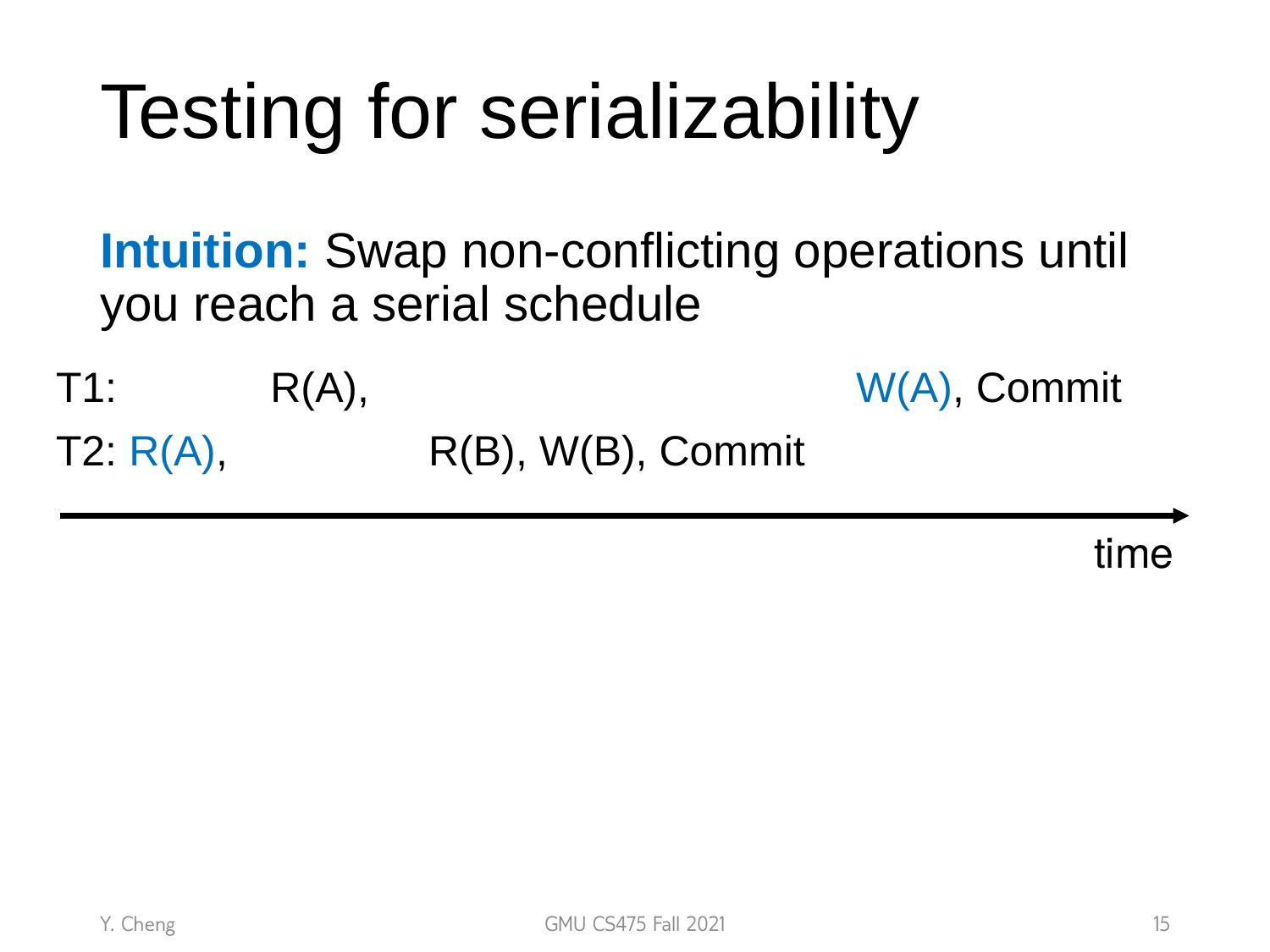

# Testing for serializability
Intuition: Swap non-conflicting operations until you reach a serial schedule
Intuition: Swap non-conflicting operations until you reach a serial schedule
T1:             R(A),                                         W(A), Commit
T2: R(A),                 R(B), W(B), Commit
time
Y. Cheng
GMU CS475 Fall 2021
15